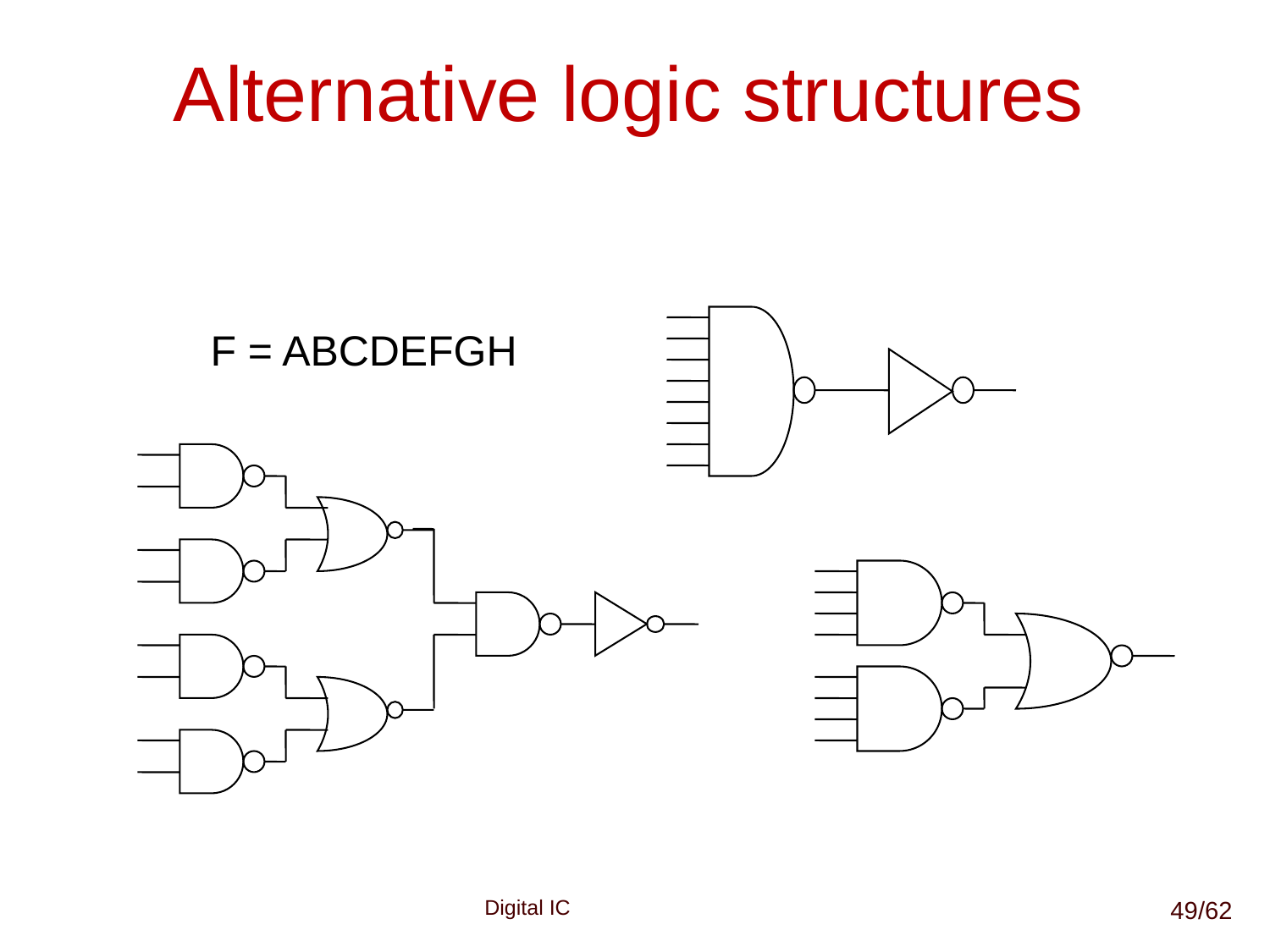

# Alternative logic structures

F = ABCDEFGH

49